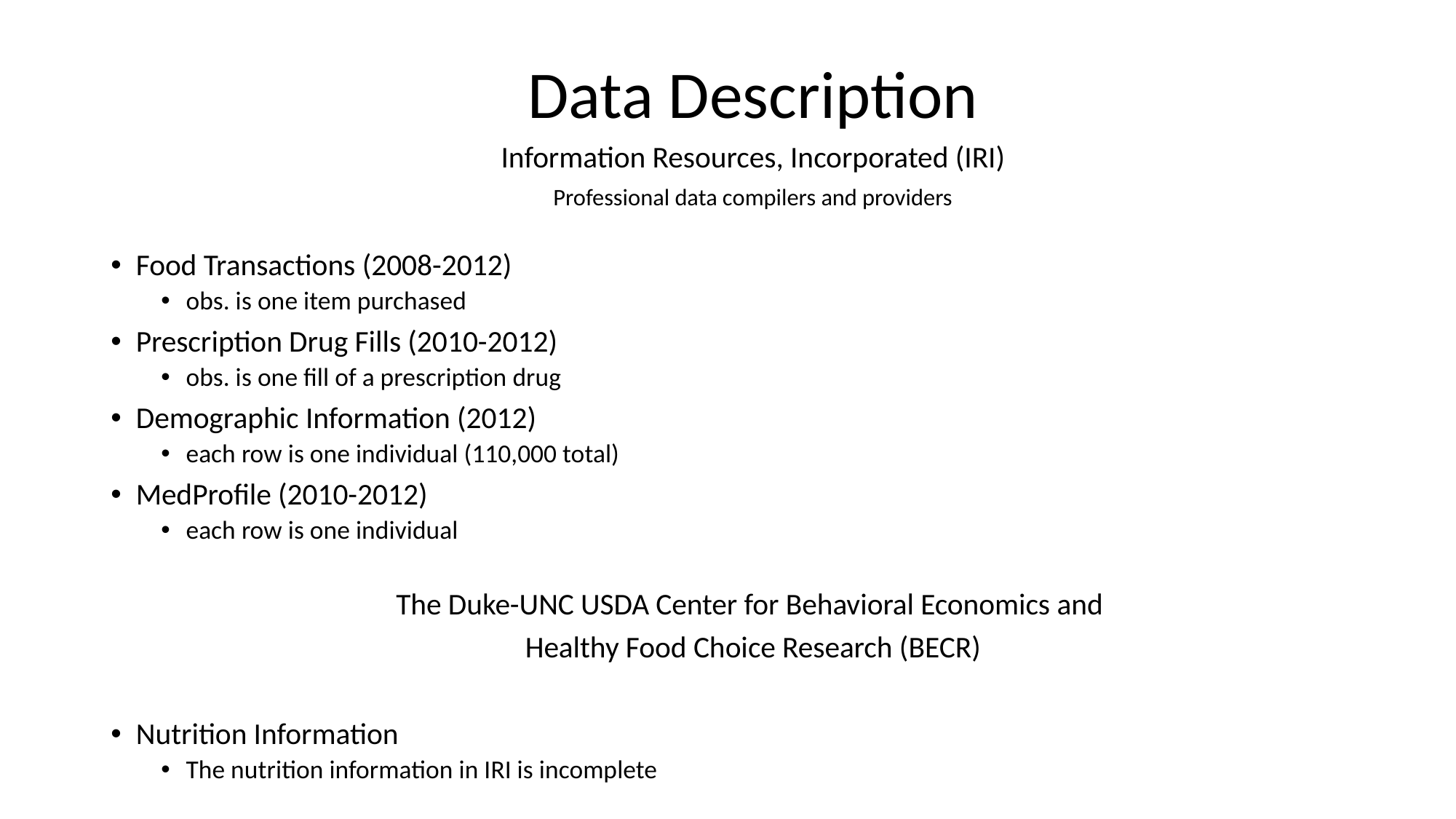

# Data Description
Information Resources, Incorporated (IRI)
Professional data compilers and providers

Food Transactions (2008-2012)
obs. is one item purchased
Prescription Drug Fills (2010-2012)
obs. is one fill of a prescription drug
Demographic Information (2012)
each row is one individual (110,000 total)
MedProfile (2010-2012)
each row is one individual

The Duke-UNC USDA Center for Behavioral Economics and
Healthy Food Choice Research (BECR)

Nutrition Information
The nutrition information in IRI is incomplete